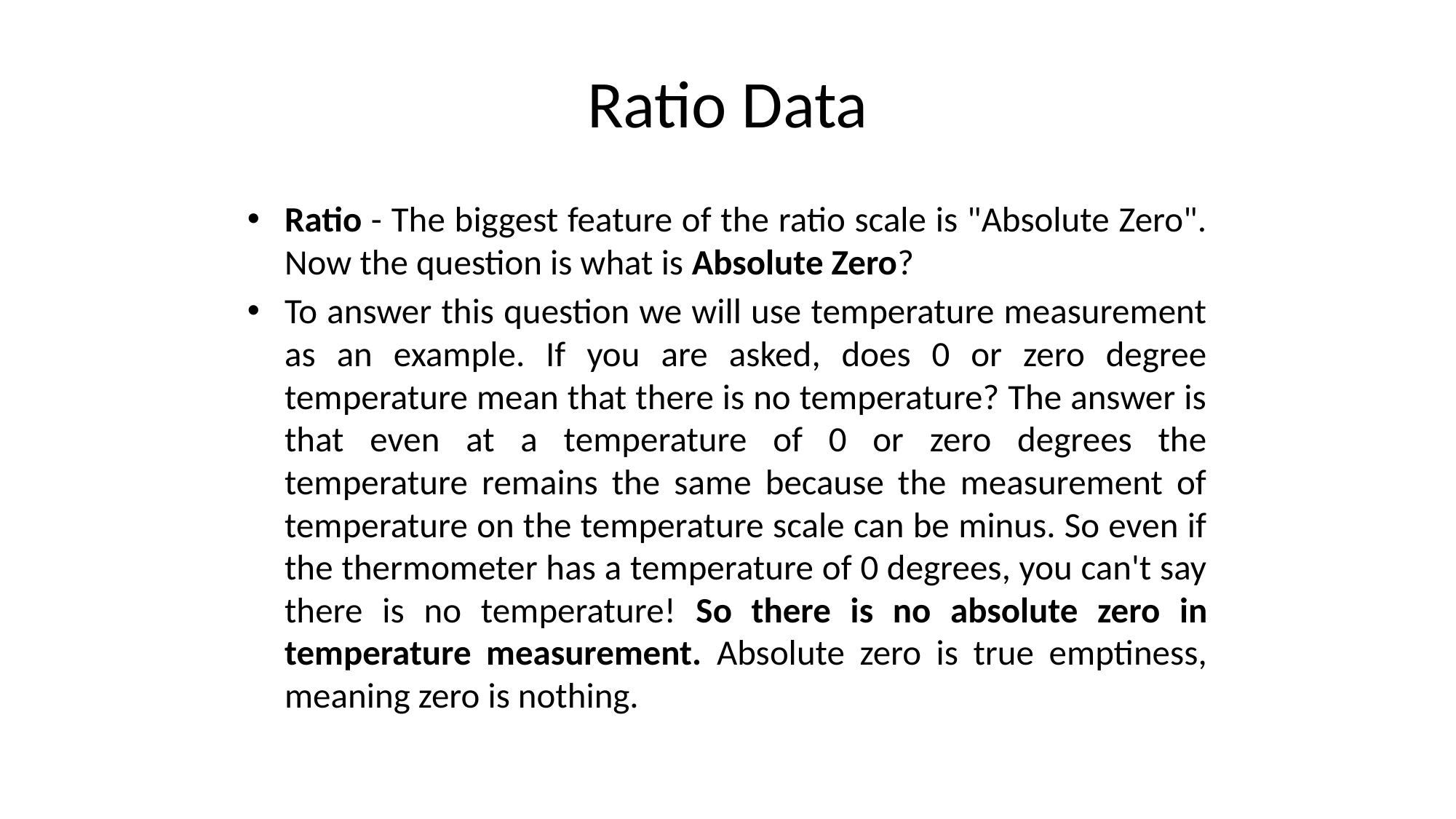

# Ratio Data
Ratio - The biggest feature of the ratio scale is "Absolute Zero". Now the question is what is Absolute Zero?
To answer this question we will use temperature measurement as an example. If you are asked, does 0 or zero degree temperature mean that there is no temperature? The answer is that even at a temperature of 0 or zero degrees the temperature remains the same because the measurement of temperature on the temperature scale can be minus. So even if the thermometer has a temperature of 0 degrees, you can't say there is no temperature! So there is no absolute zero in temperature measurement. Absolute zero is true emptiness, meaning zero is nothing.